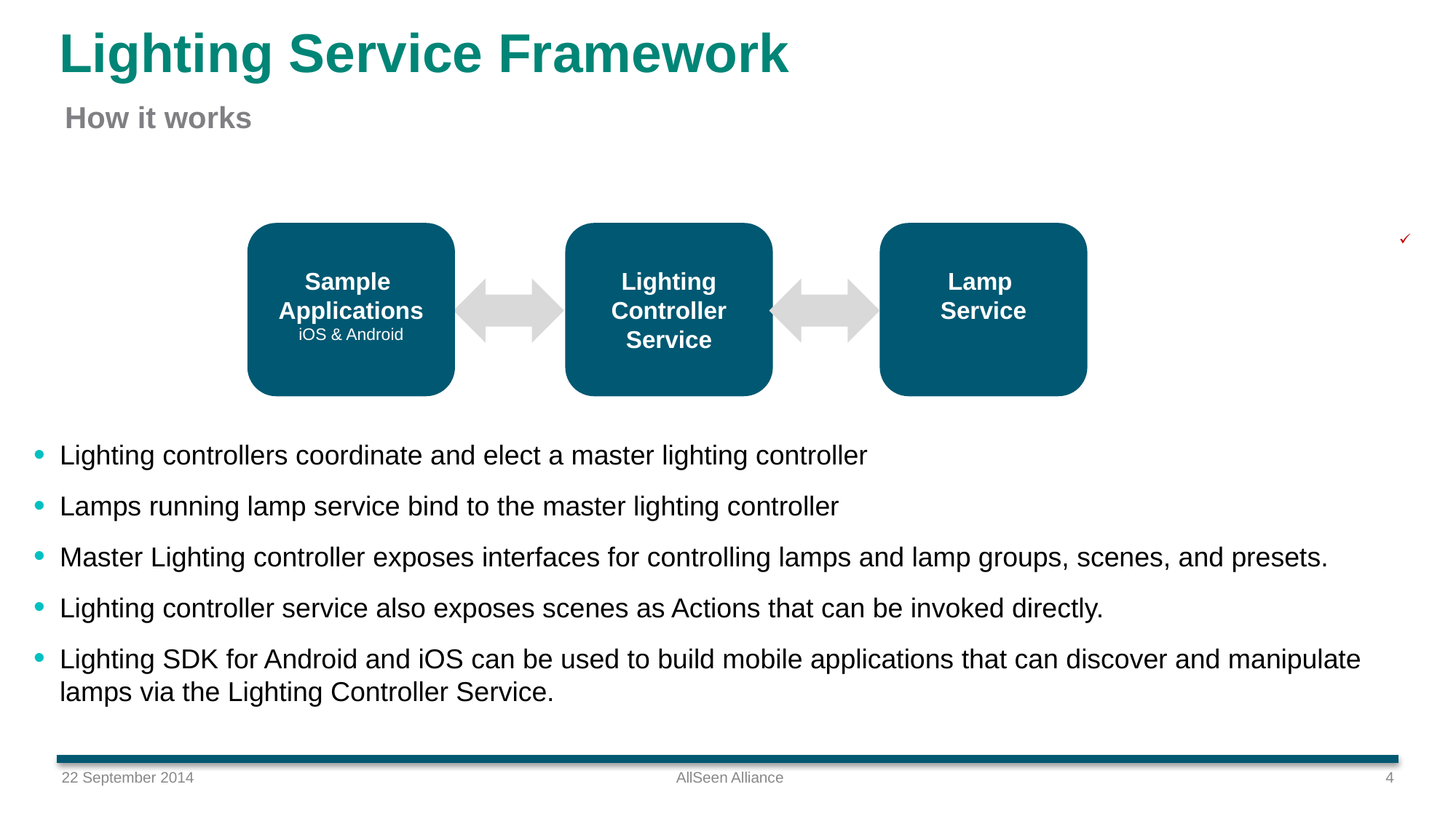

# Lighting Service Framework
How it works

Sample
Applications
iOS & Android

Lighting Controller Service

Lamp
Service

Lighting controllers coordinate and elect a master lighting controller
Lamps running lamp service bind to the master lighting controller
Master Lighting controller exposes interfaces for controlling lamps and lamp groups, scenes, and presets.
Lighting controller service also exposes scenes as Actions that can be invoked directly.
Lighting SDK for Android and iOS can be used to build mobile applications that can discover and manipulate lamps via the Lighting Controller Service.